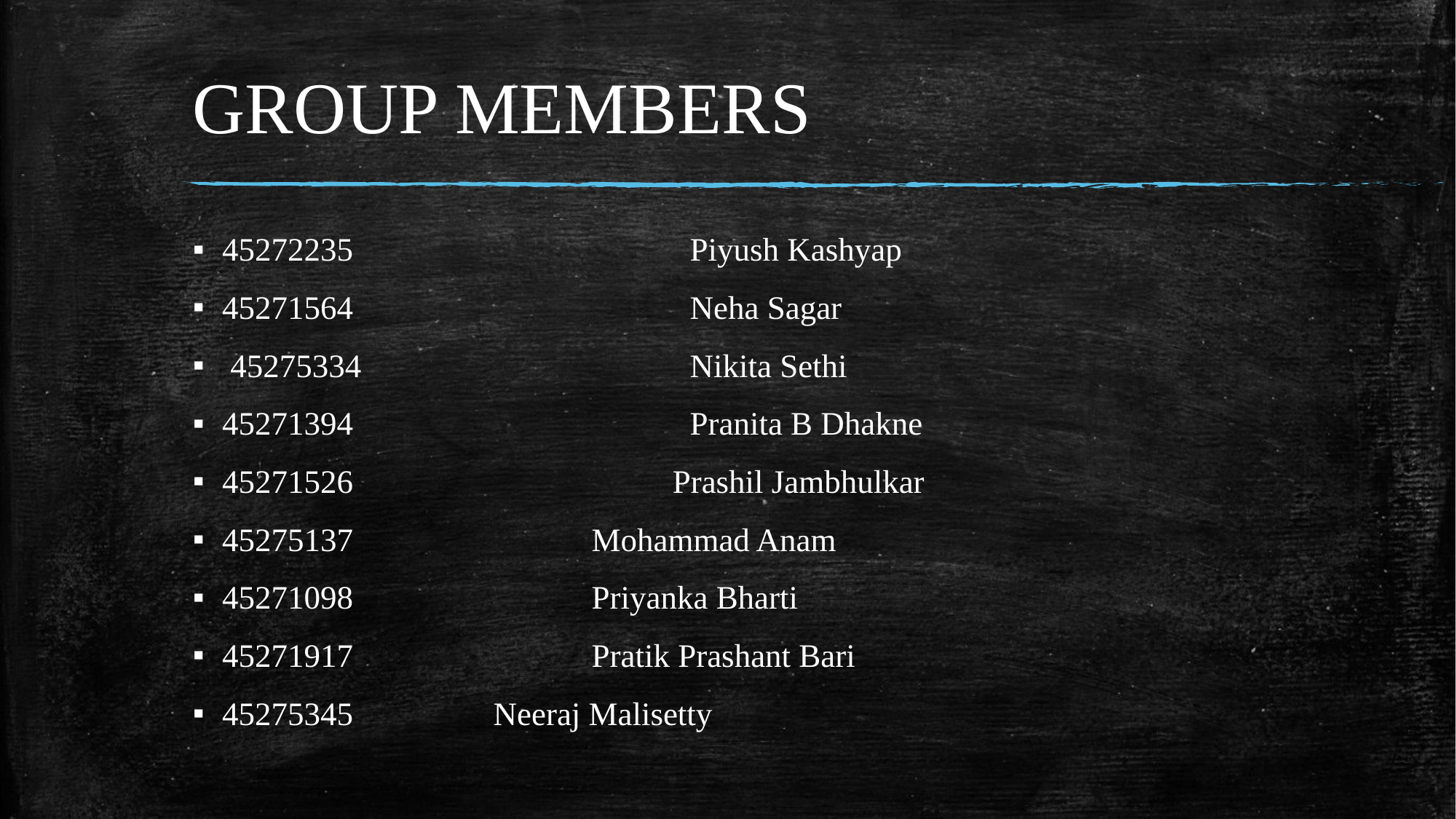

# GROUP MEMBERS
45272235  	                                   Piyush Kashyap
45271564  	                                   Neha Sagar
 45275334	                                   Nikita Sethi
45271394 	                                   Pranita B Dhakne
45271526                                       Prashil Jambhulkar
45275137  		                       Mohammad Anam
45271098  		                       Priyanka Bharti
45271917		                       Pratik Prashant Bari
45275345			           Neeraj Malisetty